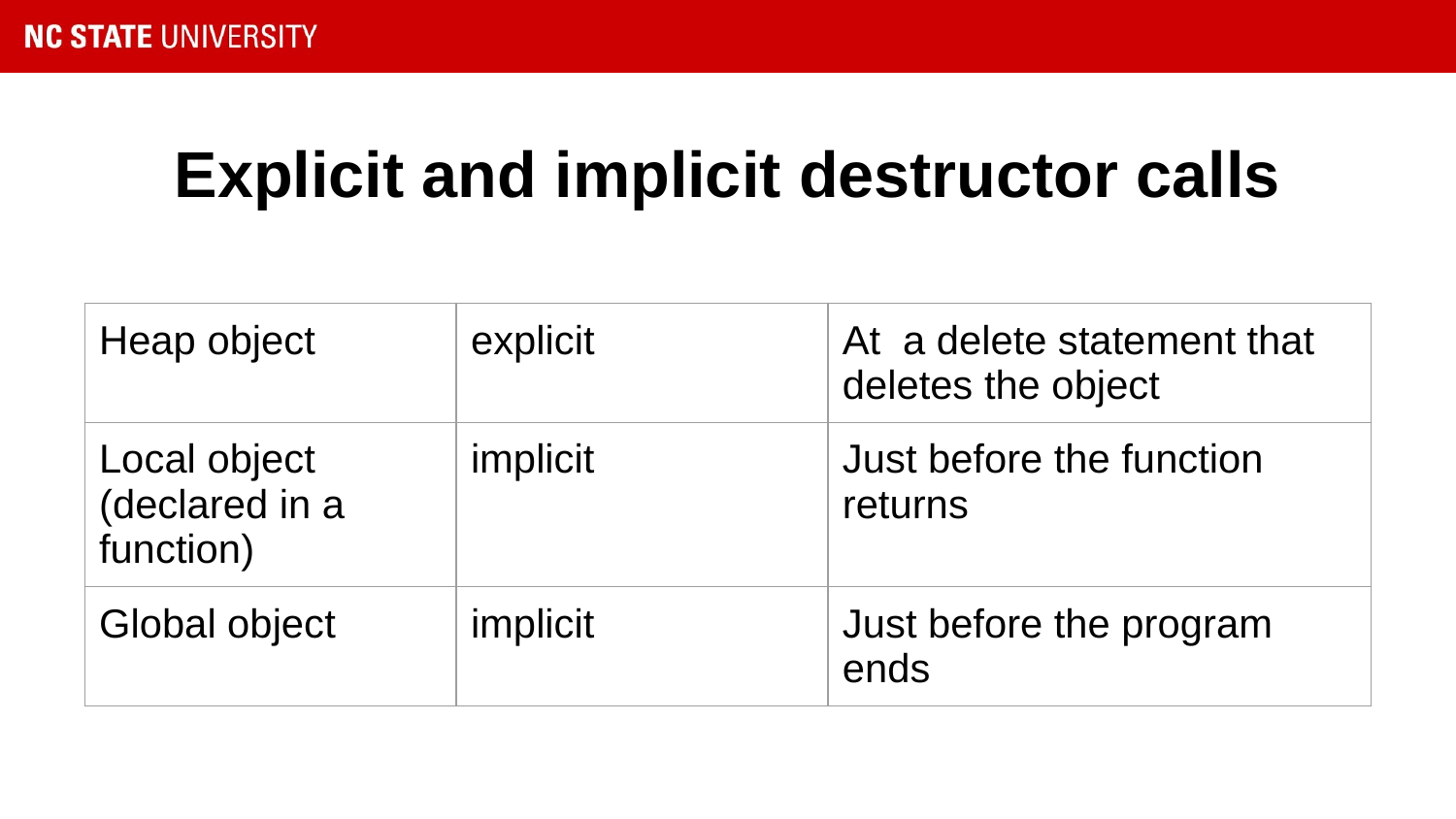

# Explicit and implicit destructor calls
| Heap object | explicit | At a delete statement that deletes the object |
| --- | --- | --- |
| Local object (declared in a function) | implicit | Just before the function returns |
| Global object | implicit | Just before the program ends |